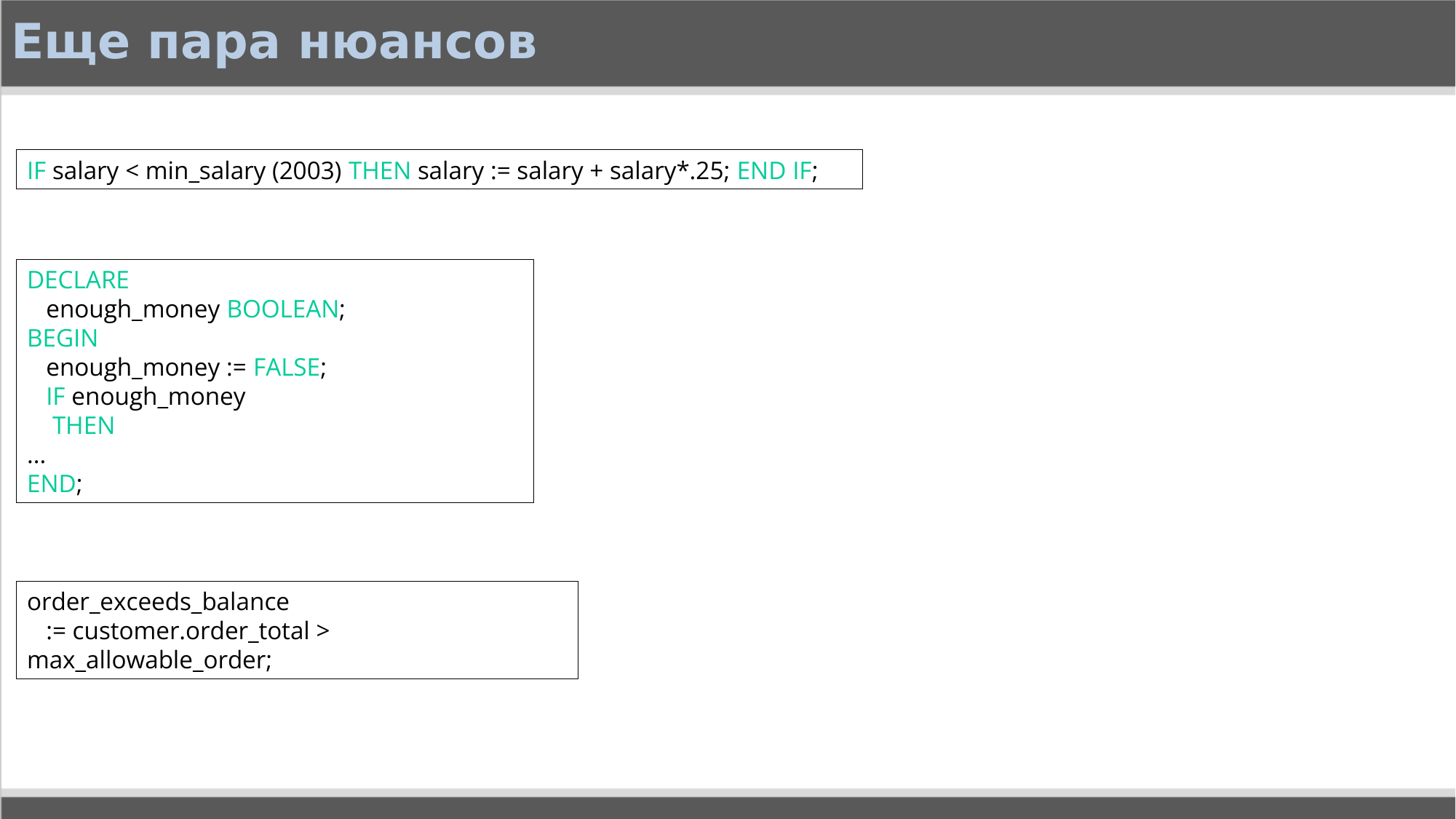

# Еще пара нюансов
IF salary < min_salary (2003) THEN salary := salary + salary*.25; END IF;
DECLARE
   enough_money BOOLEAN;
BEGIN
   enough_money := FALSE;
   IF enough_money
    THEN
...
END;
order_exceeds_balance
   := customer.order_total > max_allowable_order;